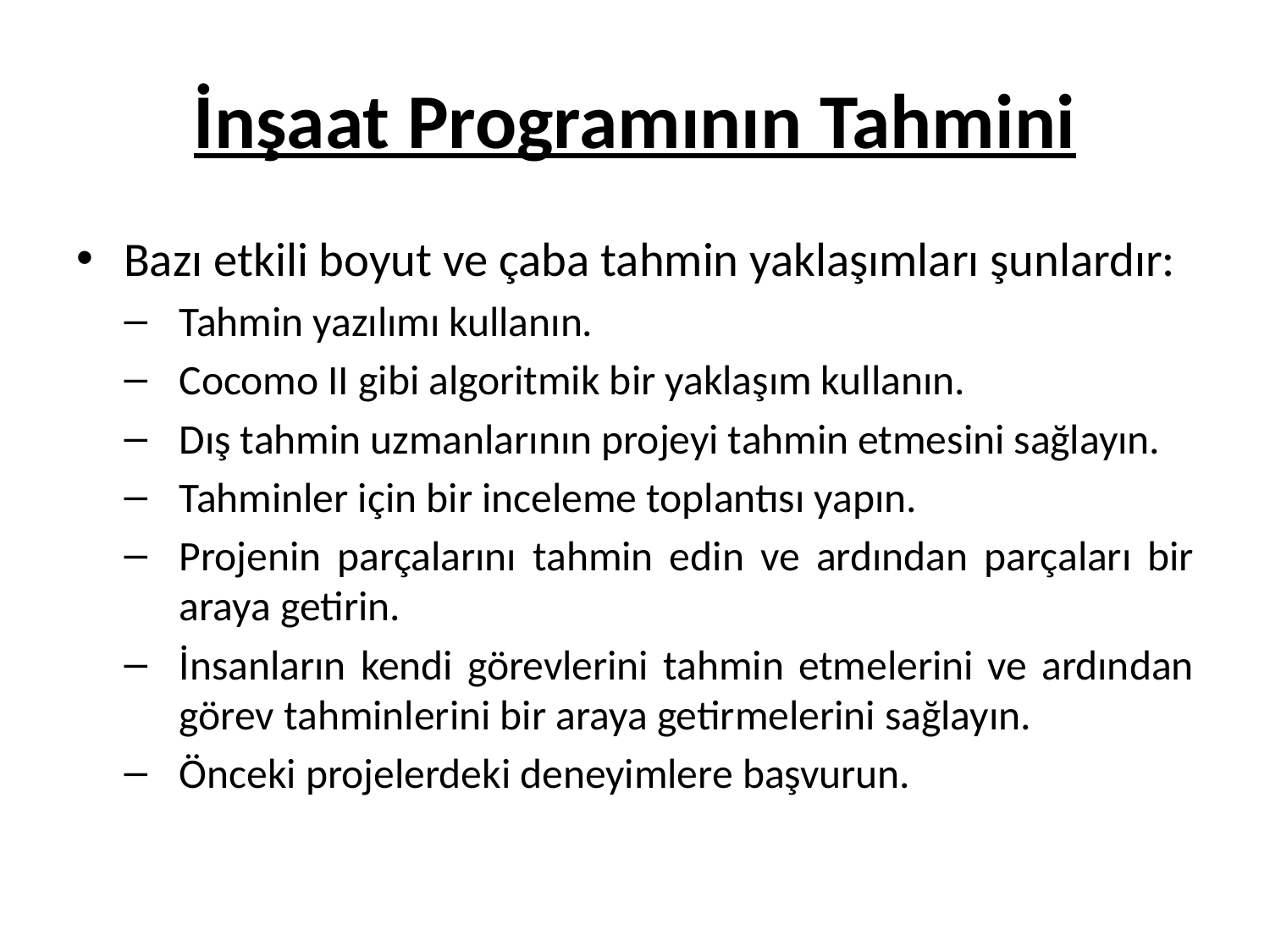

# İnşaat Programının Tahmini
Bazı etkili boyut ve çaba tahmin yaklaşımları şunlardır:
Tahmin yazılımı kullanın.
Cocomo II gibi algoritmik bir yaklaşım kullanın.
Dış tahmin uzmanlarının projeyi tahmin etmesini sağlayın.
Tahminler için bir inceleme toplantısı yapın.
Projenin parçalarını tahmin edin ve ardından parçaları bir araya getirin.
İnsanların kendi görevlerini tahmin etmelerini ve ardından görev tahminlerini bir araya getirmelerini sağlayın.
Önceki projelerdeki deneyimlere başvurun.